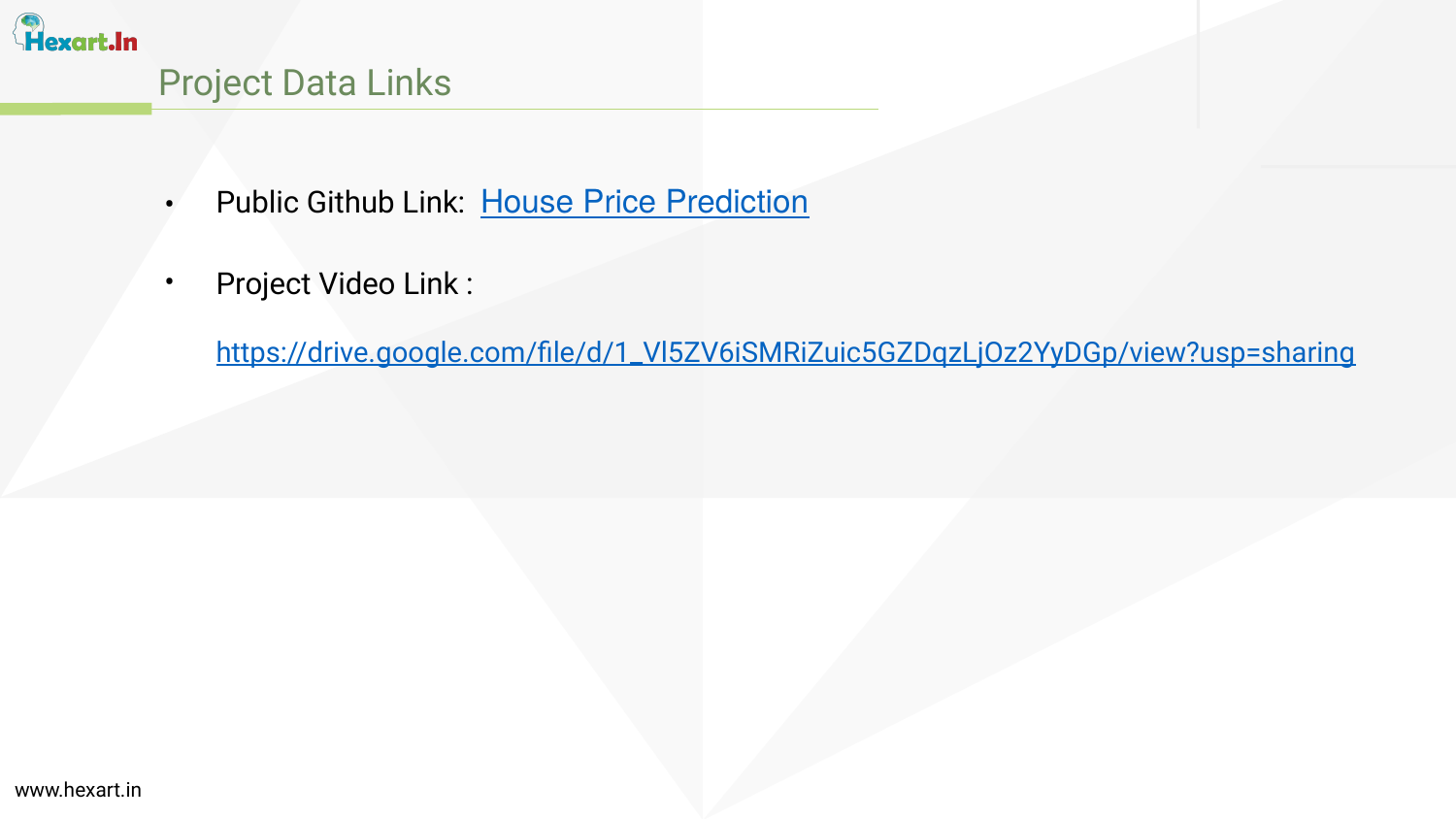

Project Data Links
Public Github Link:  House Price Prediction
Project Video Link : https://drive.google.com/file/d/1_Vl5ZV6iSMRiZuic5GZDqzLjOz2YyDGp/view?usp=sharing